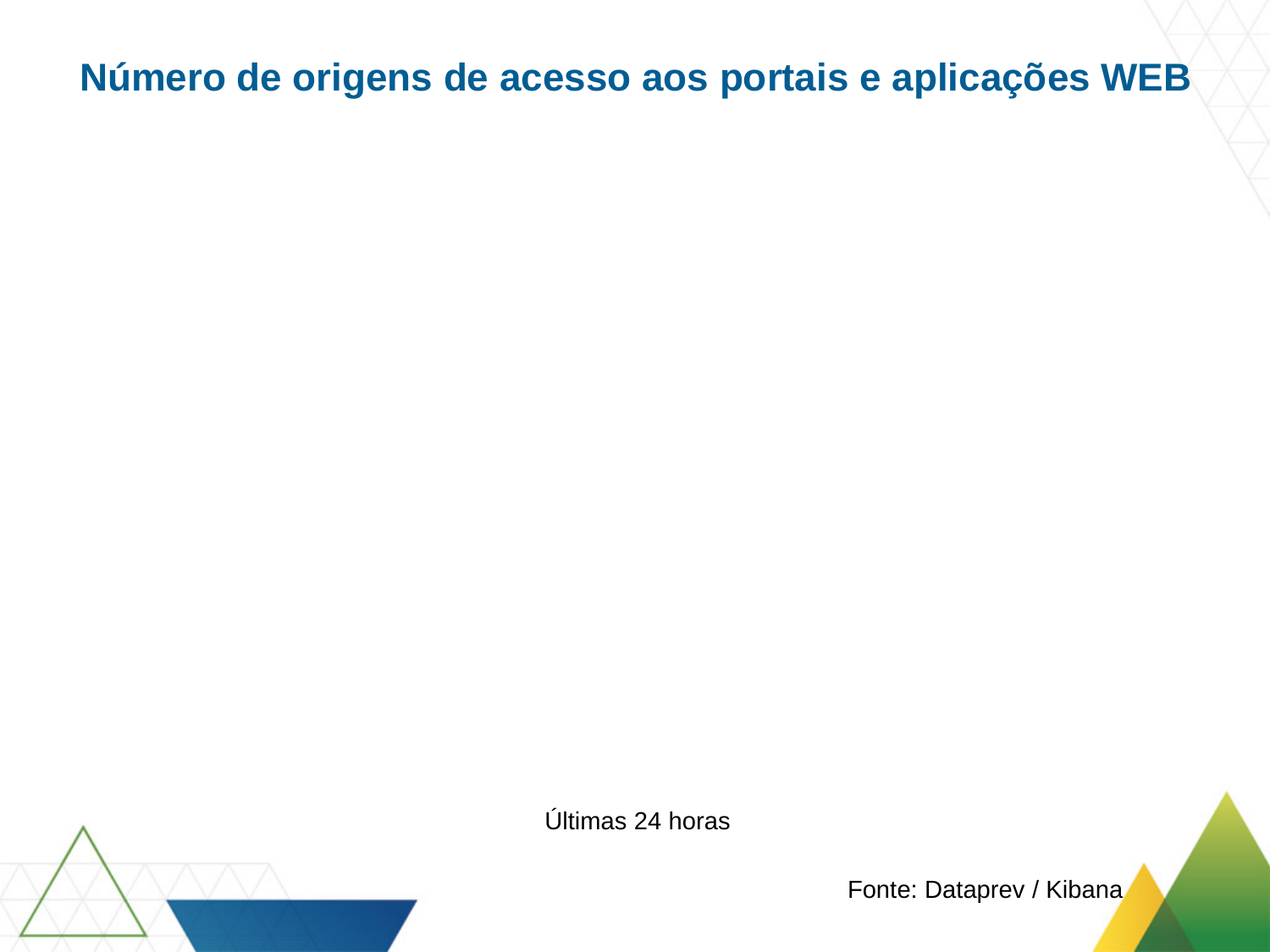

Número de origens de acesso aos portais e aplicações WEB

Últimas 24 horas
Fonte: Dataprev / Kibana